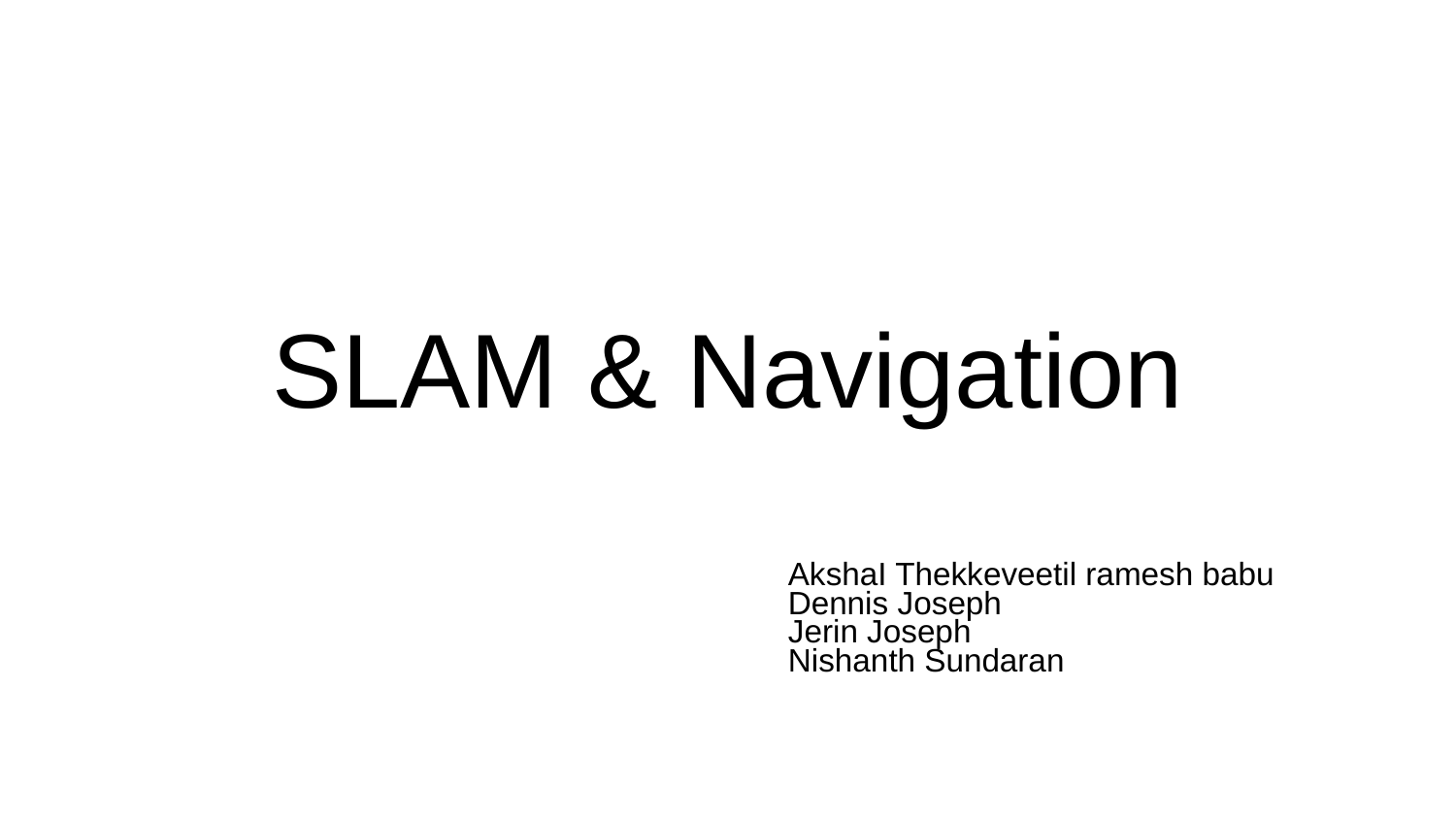

# SLAM & Navigation
AkshaI Thekkeveetil ramesh babu
Dennis Joseph
Jerin Joseph
Nishanth Sundaran